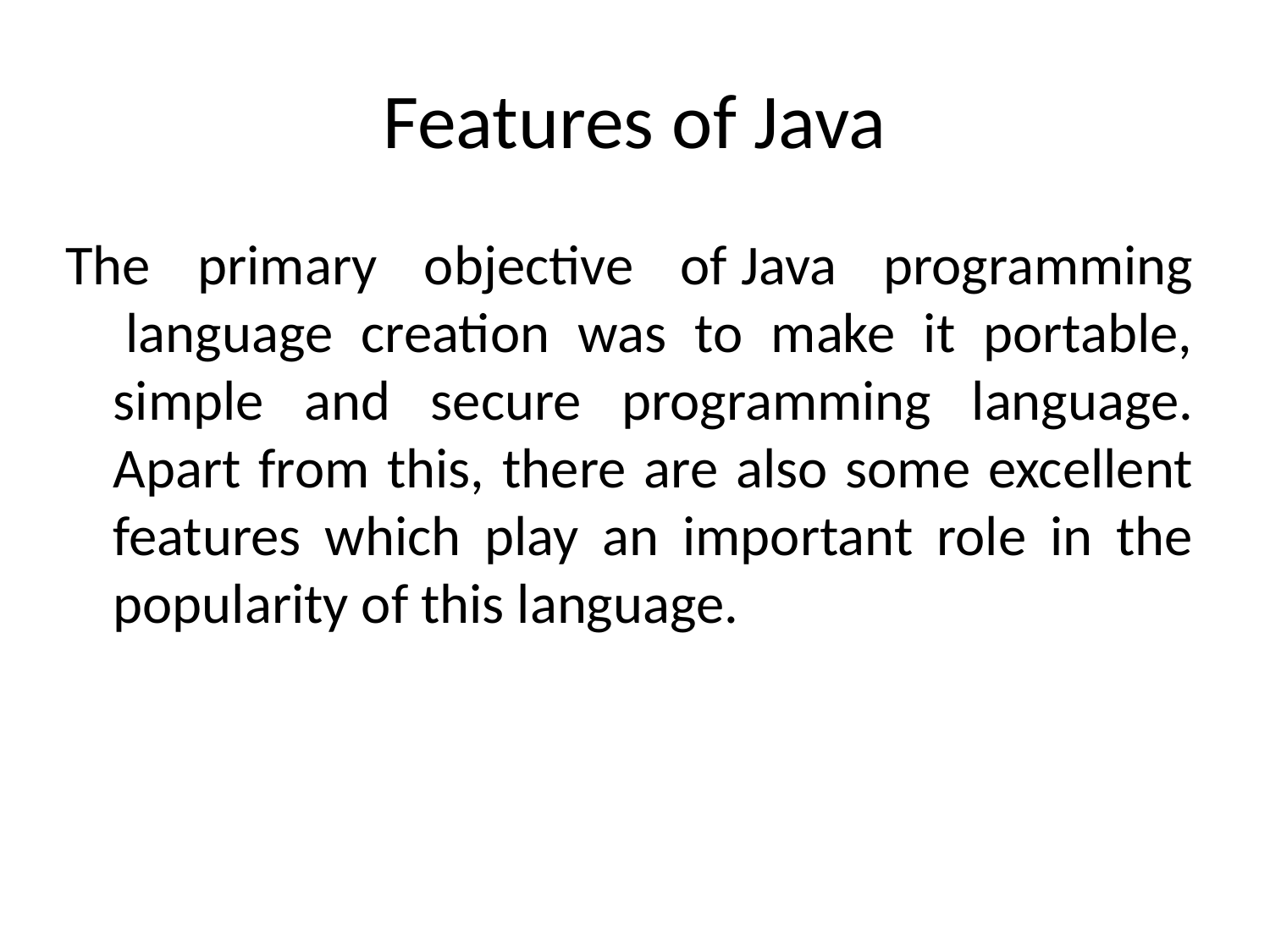

# Features of Java
The primary objective of Java programming  language creation was to make it portable, simple and secure programming language. Apart from this, there are also some excellent features which play an important role in the popularity of this language.